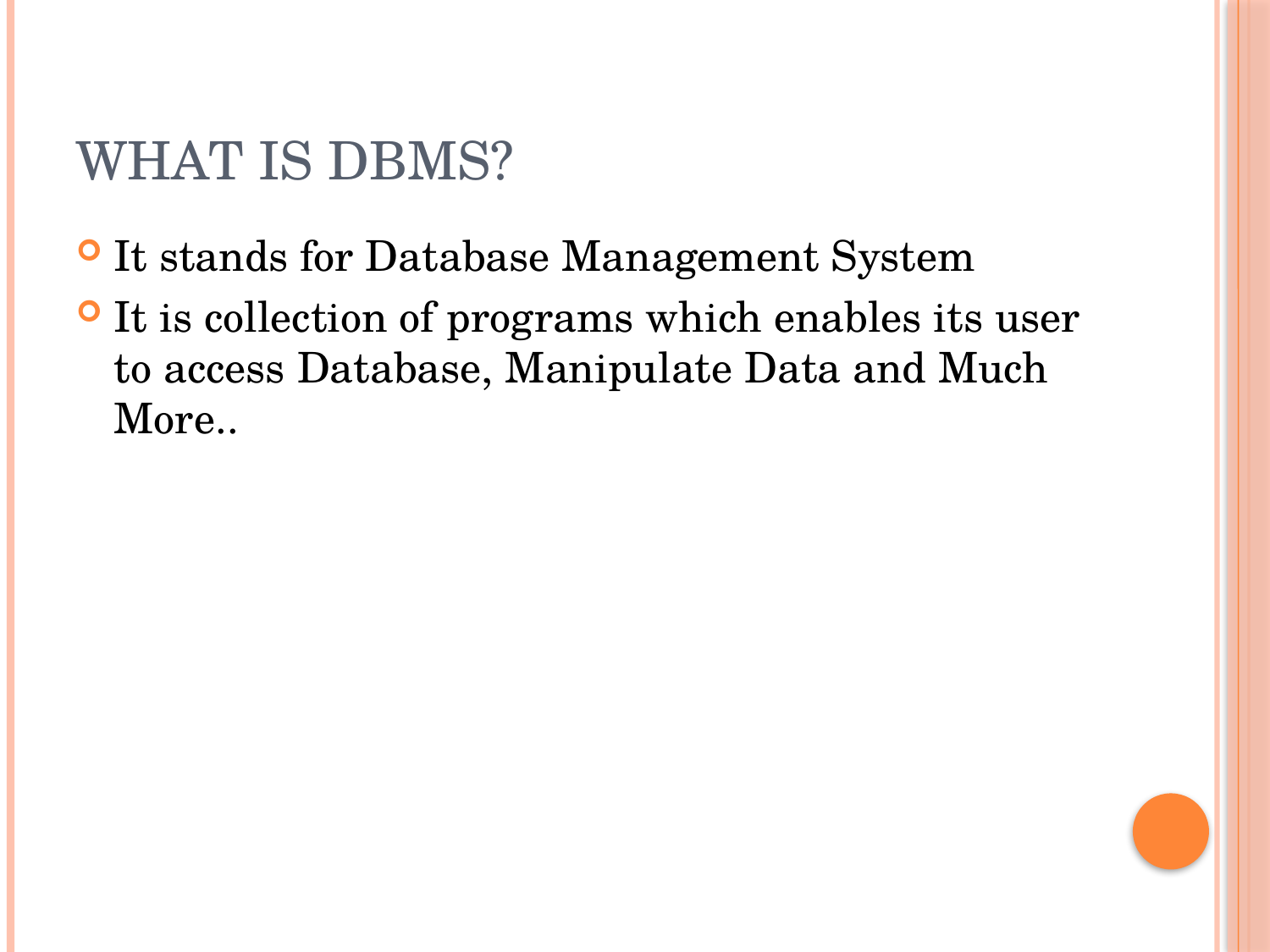

# What is DBMS?
It stands for Database Management System
It is collection of programs which enables its user to access Database, Manipulate Data and Much More..